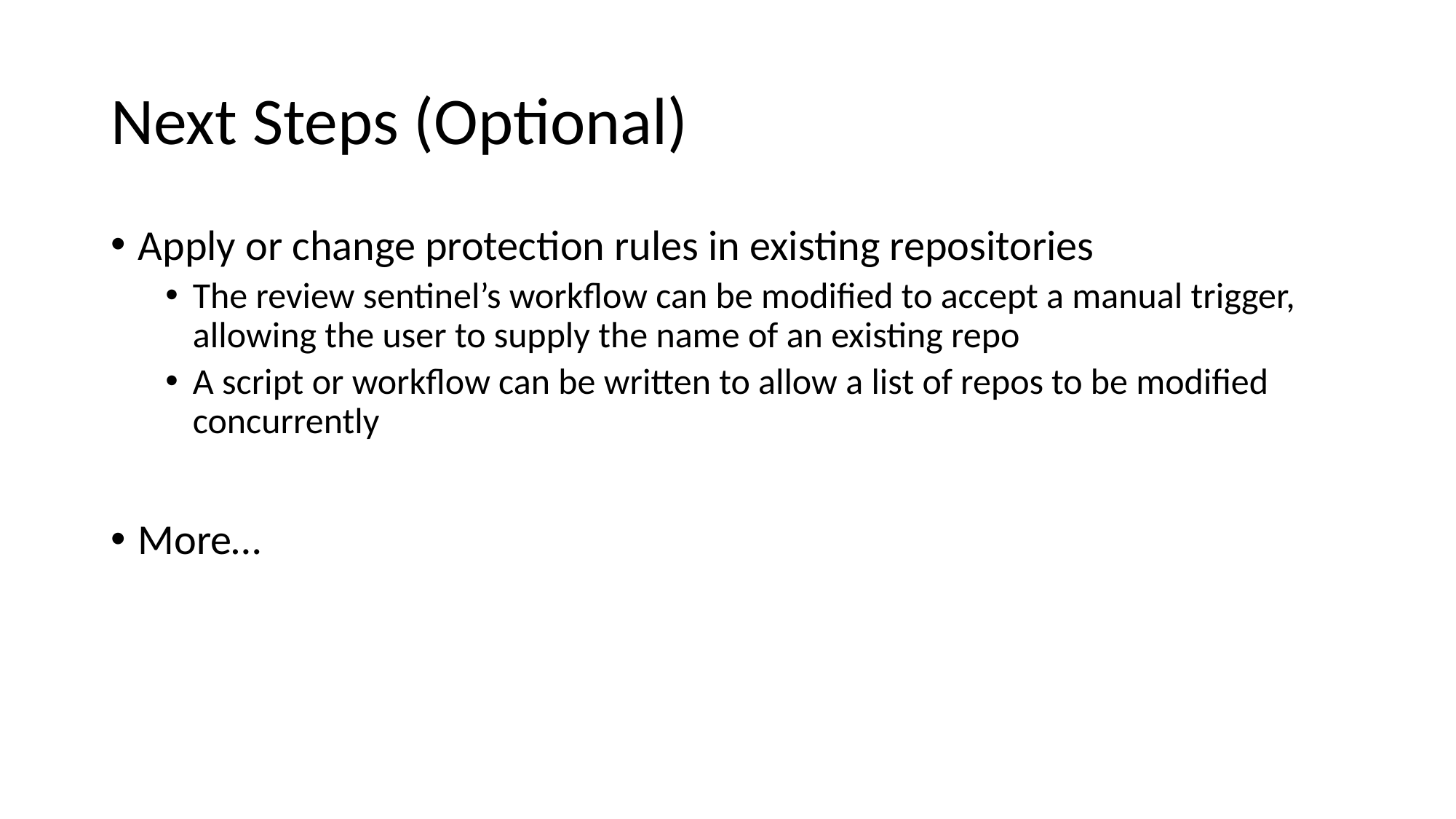

# Next Steps (Optional)
Apply or change protection rules in existing repositories
The review sentinel’s workflow can be modified to accept a manual trigger, allowing the user to supply the name of an existing repo
A script or workflow can be written to allow a list of repos to be modified concurrently

More…